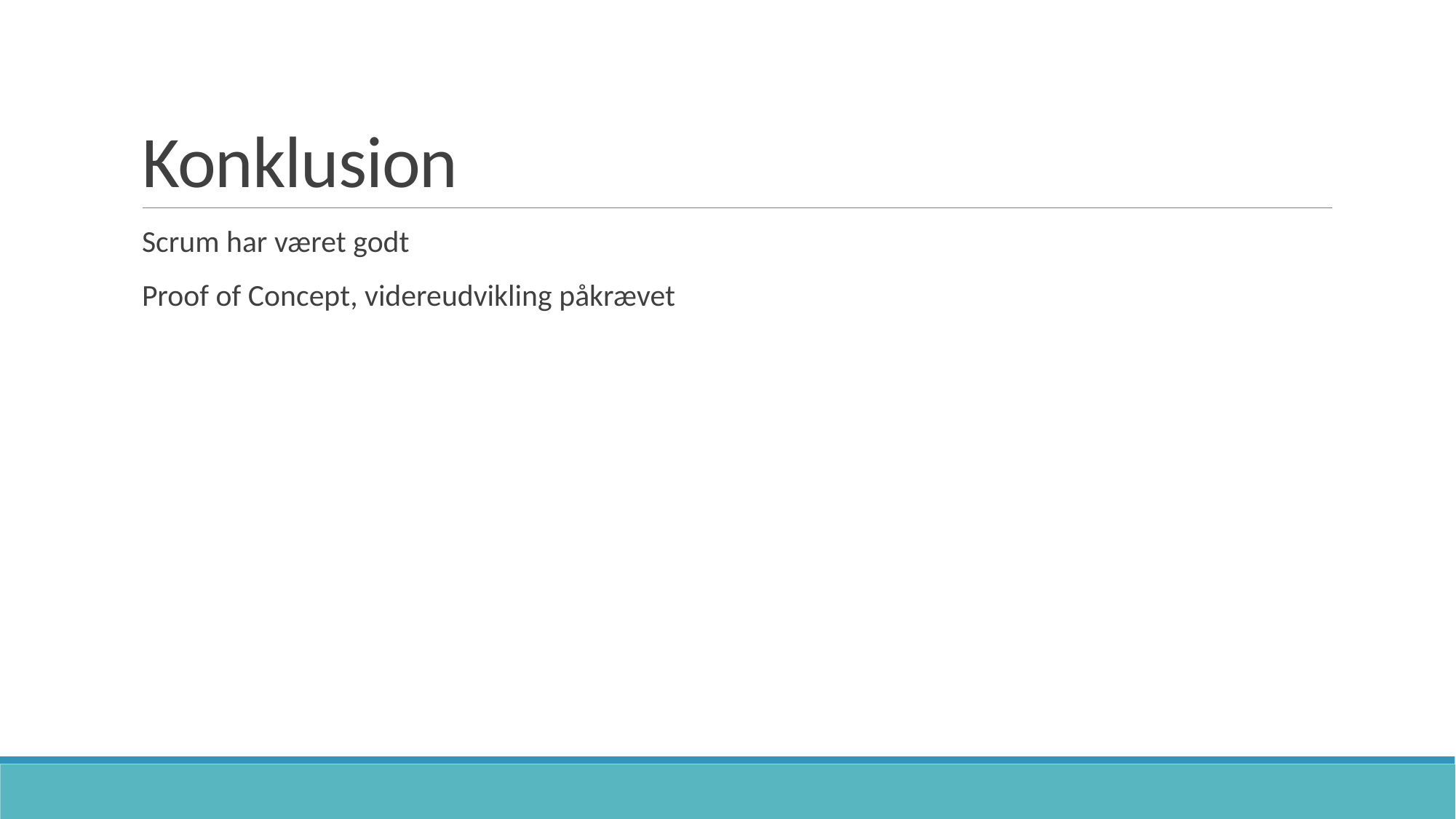

# Konklusion
Scrum har været godt
Proof of Concept, videreudvikling påkrævet